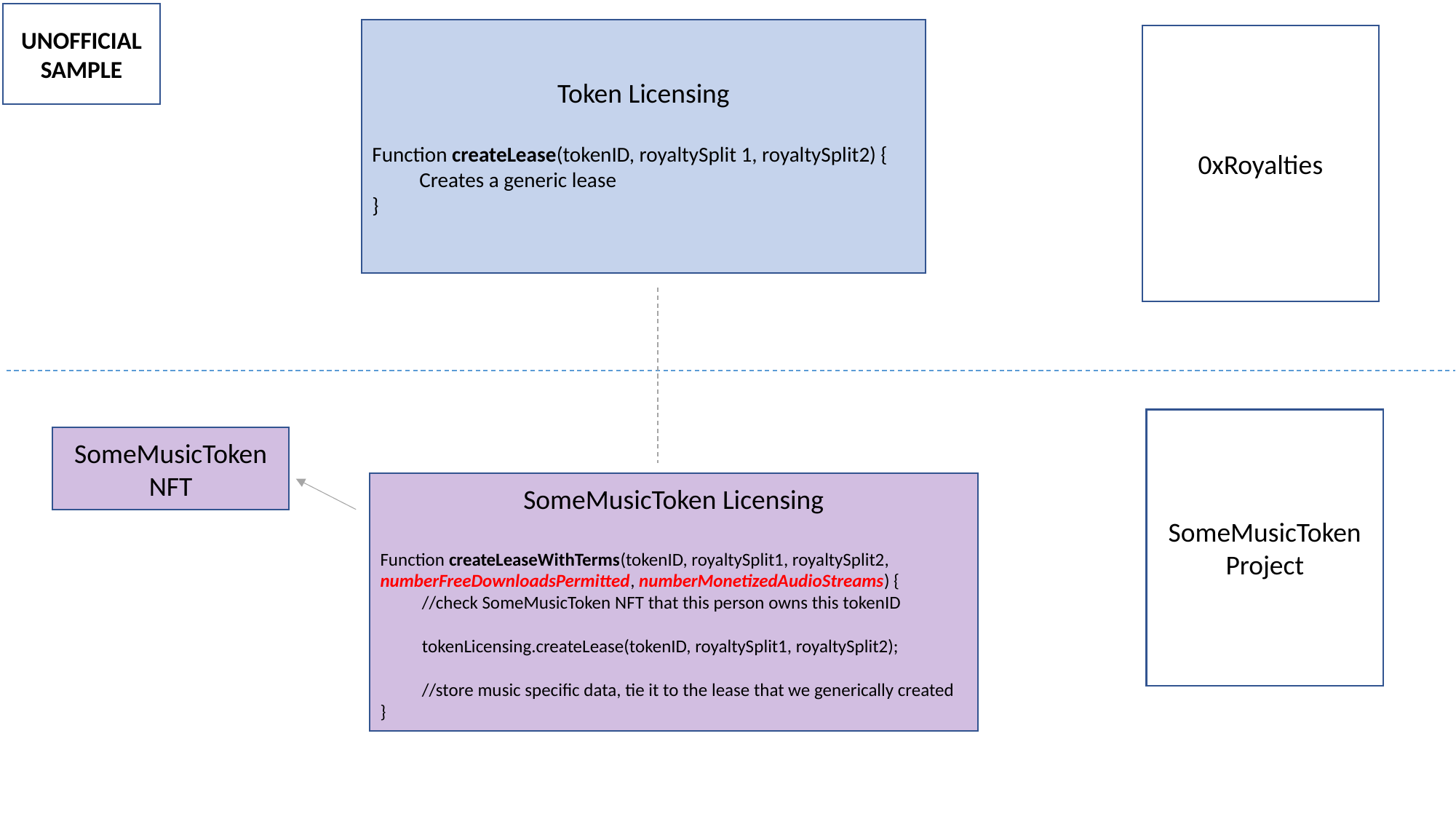

UNOFFICIAL SAMPLE
Token Licensing

Function createLease(tokenID, royaltySplit 1, royaltySplit2) {
          Creates a generic lease
}
0xRoyalties
SomeMusicToken Project
SomeMusicToken NFT
SomeMusicToken Licensing

Function createLeaseWithTerms(tokenID, royaltySplit1, royaltySplit2, numberFreeDownloadsPermitted, numberMonetizedAudioStreams) {
          //check SomeMusicToken NFT that this person owns this tokenID

          tokenLicensing.createLease(tokenID, royaltySplit1, royaltySplit2);

          //store music specific data, tie it to the lease that we generically created
}